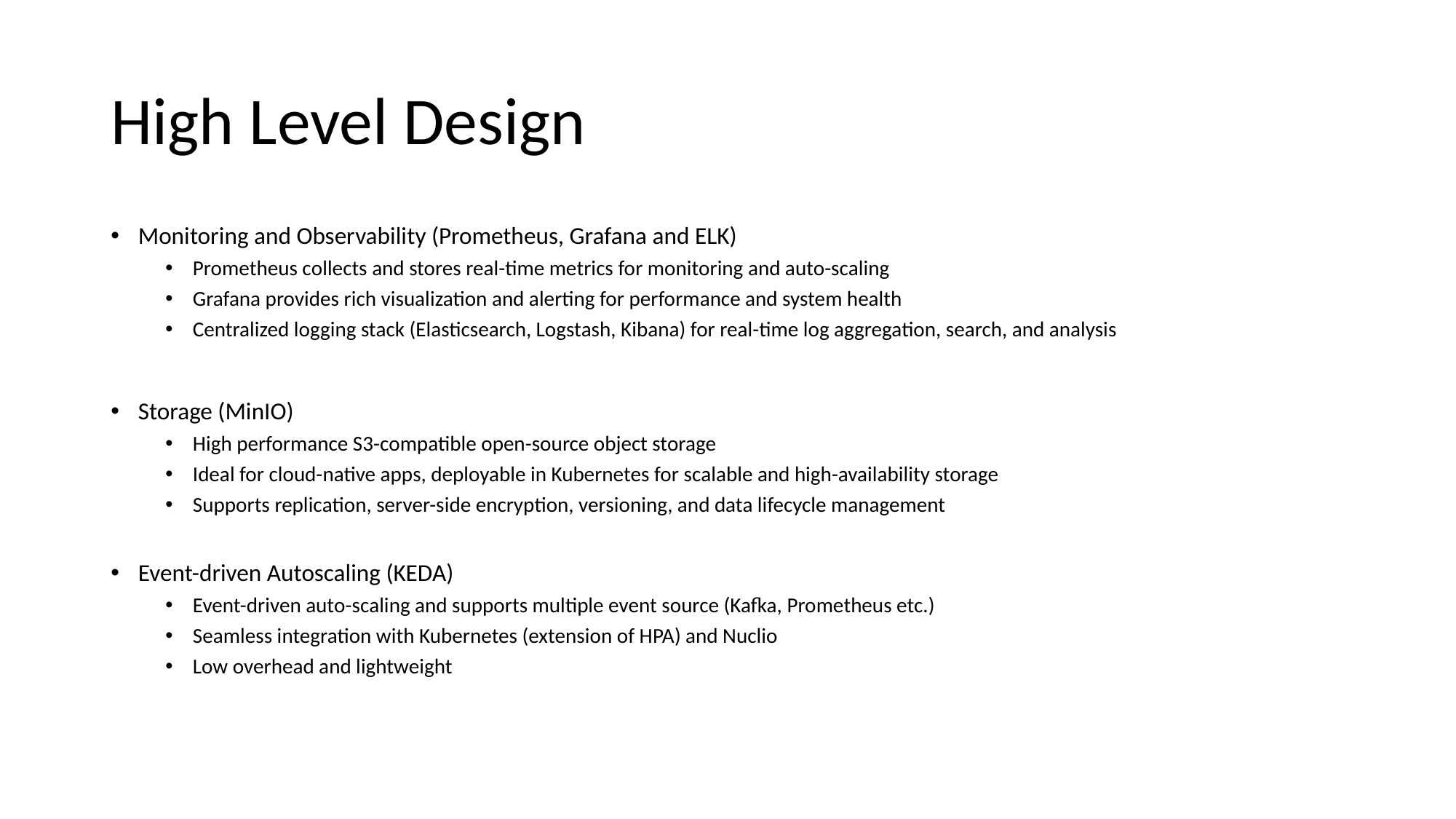

# High Level Design
Monitoring and Observability (Prometheus, Grafana and ELK)
Prometheus collects and stores real-time metrics for monitoring and auto-scaling
Grafana provides rich visualization and alerting for performance and system health
Centralized logging stack (Elasticsearch, Logstash, Kibana) for real-time log aggregation, search, and analysis

Storage (MinIO)
High performance S3-compatible open-source object storage
Ideal for cloud-native apps, deployable in Kubernetes for scalable and high-availability storage
Supports replication, server-side encryption, versioning, and data lifecycle management

Event-driven Autoscaling (KEDA)
Event-driven auto-scaling and supports multiple event source (Kafka, Prometheus etc.)
Seamless integration with Kubernetes (extension of HPA) and Nuclio
Low overhead and lightweight